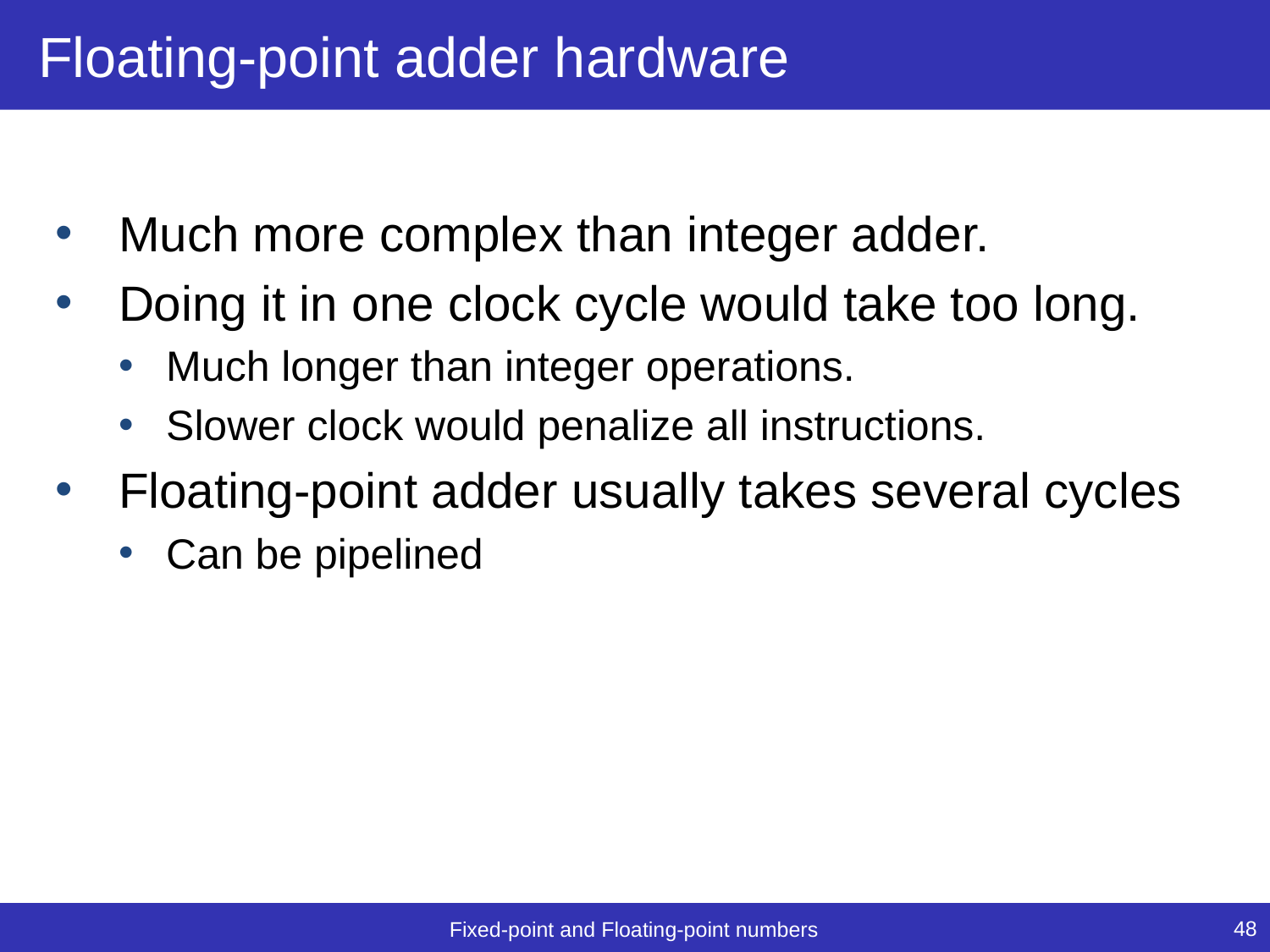

# Floating-point adder hardware

Much more complex than integer adder.
Doing it in one clock cycle would take too long.
Much longer than integer operations.
Slower clock would penalize all instructions.
Floating-point adder usually takes several cycles
Can be pipelined
48